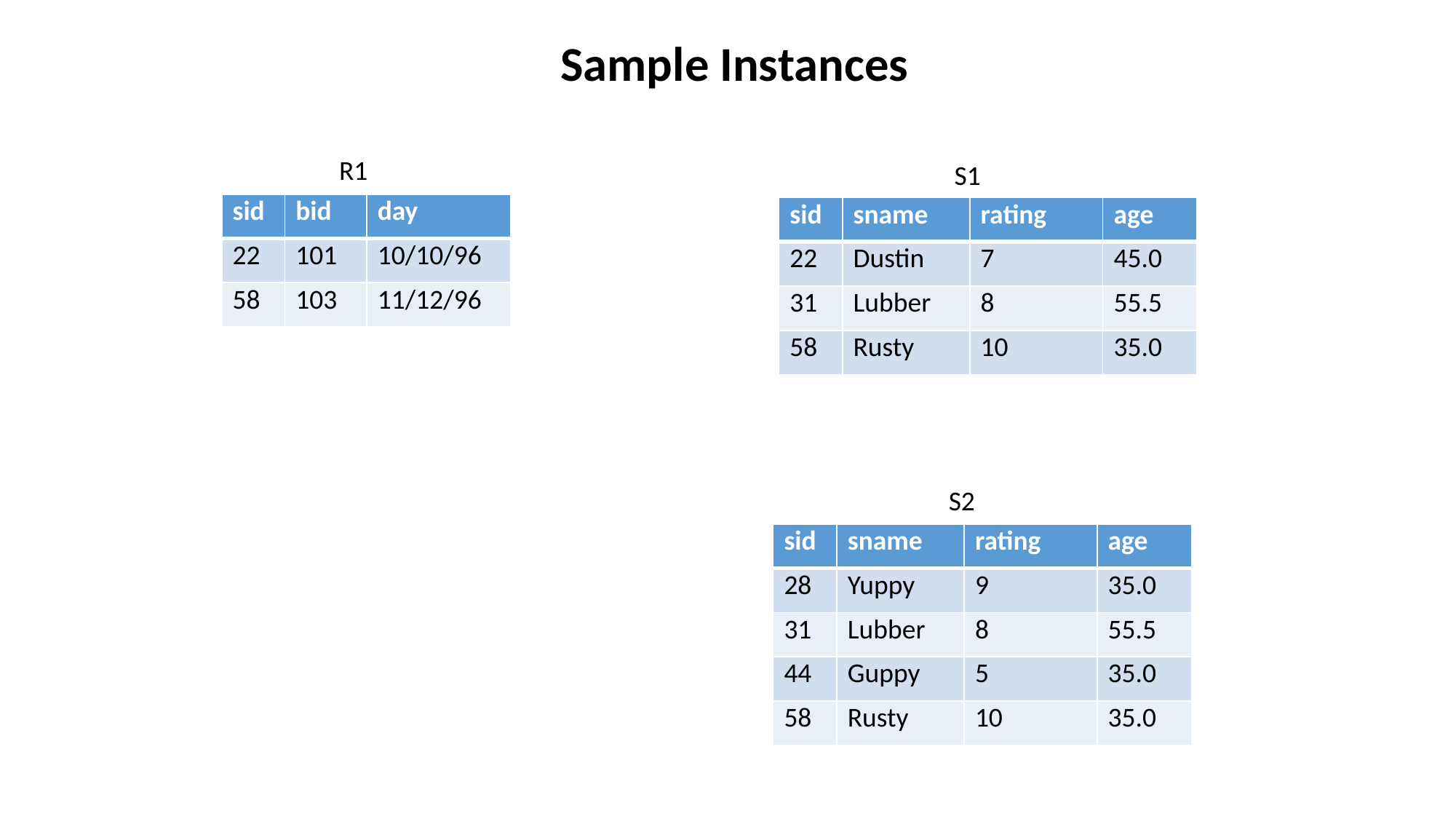

Sample Instances
R1
S1
| sid | bid | day |
| --- | --- | --- |
| 22 | 101 | 10/10/96 |
| 58 | 103 | 11/12/96 |
| sid | sname | rating | age |
| --- | --- | --- | --- |
| 22 | Dustin | 7 | 45.0 |
| 31 | Lubber | 8 | 55.5 |
| 58 | Rusty | 10 | 35.0 |
S2
| sid | sname | rating | age |
| --- | --- | --- | --- |
| 28 | Yuppy | 9 | 35.0 |
| 31 | Lubber | 8 | 55.5 |
| 44 | Guppy | 5 | 35.0 |
| 58 | Rusty | 10 | 35.0 |